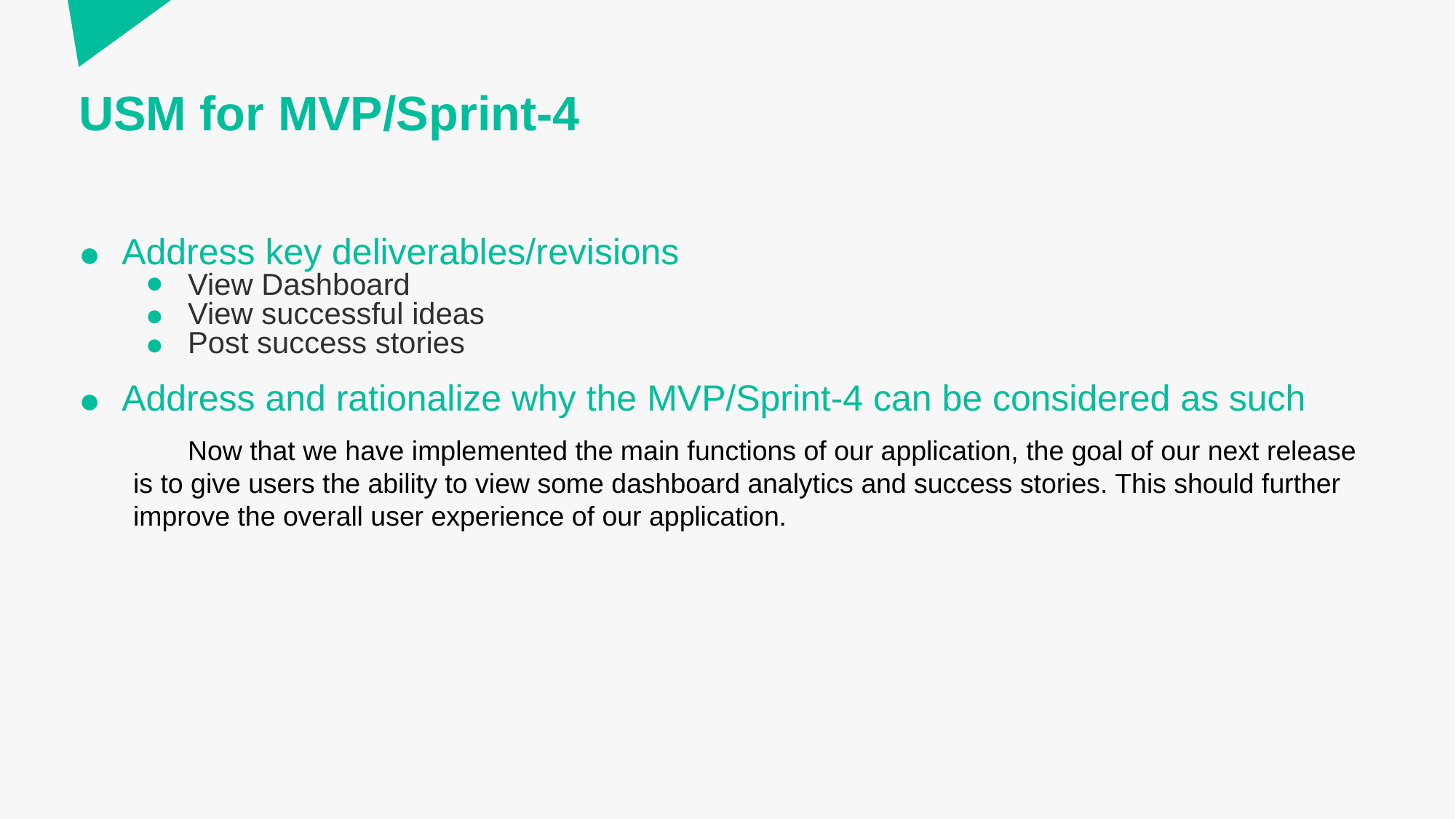

# USM for MVP/Sprint-4

Address key deliverables/revisions
View Dashboard
View successful ideas
Post success stories
Address and rationalize why the MVP/Sprint-4 can be considered as such
Now that we have implemented the main functions of our application, the goal of our next release is to give users the ability to view some dashboard analytics and success stories. This should further improve the overall user experience of our application.